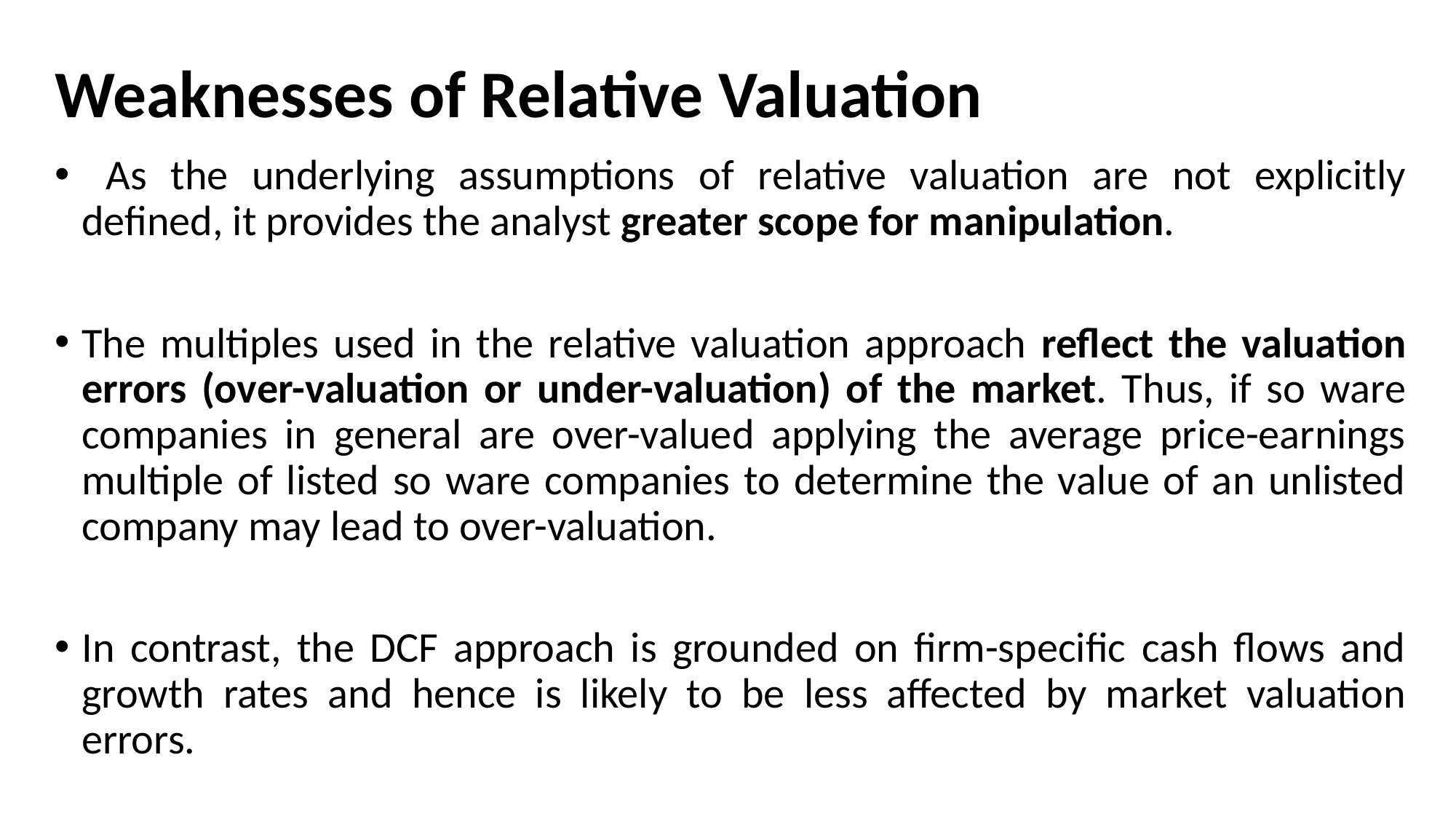

# Weaknesses of Relative Valuation
 As the underlying assumptions of relative valuation are not explicitly defined, it provides the analyst greater scope for manipulation.

The multiples used in the relative valuation approach reflect the valuation errors (over-valuation or under-valuation) of the market. Thus, if so ware companies in general are over-valued applying the average price-earnings multiple of listed so ware companies to determine the value of an unlisted company may lead to over-valuation.

In contrast, the DCF approach is grounded on firm-specific cash flows and growth rates and hence is likely to be less affected by market valuation errors.